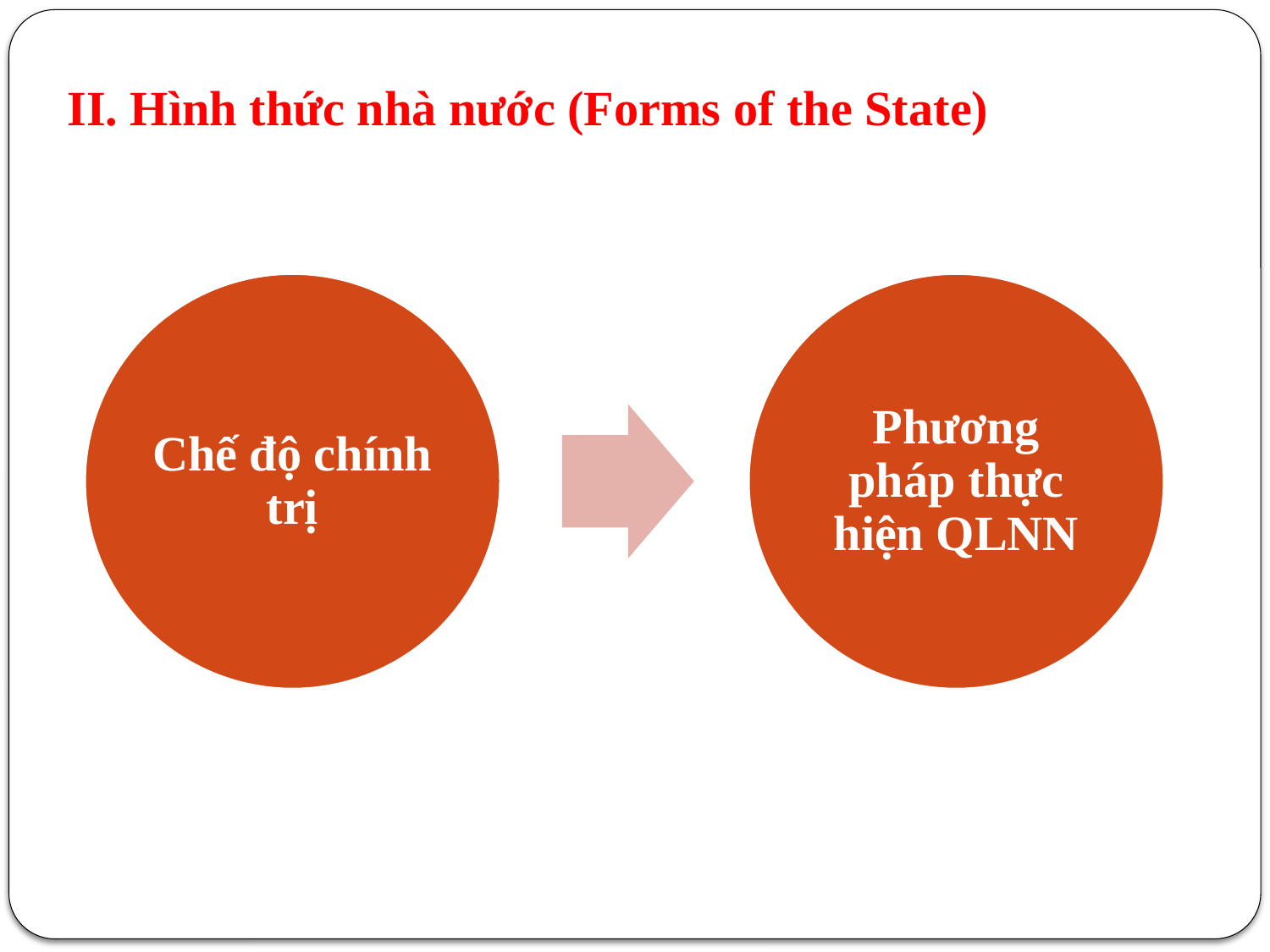

# II. Hình thức nhà nước (Forms of the State)
Chế độ chính trị

Phương pháp thực hiện QLNN